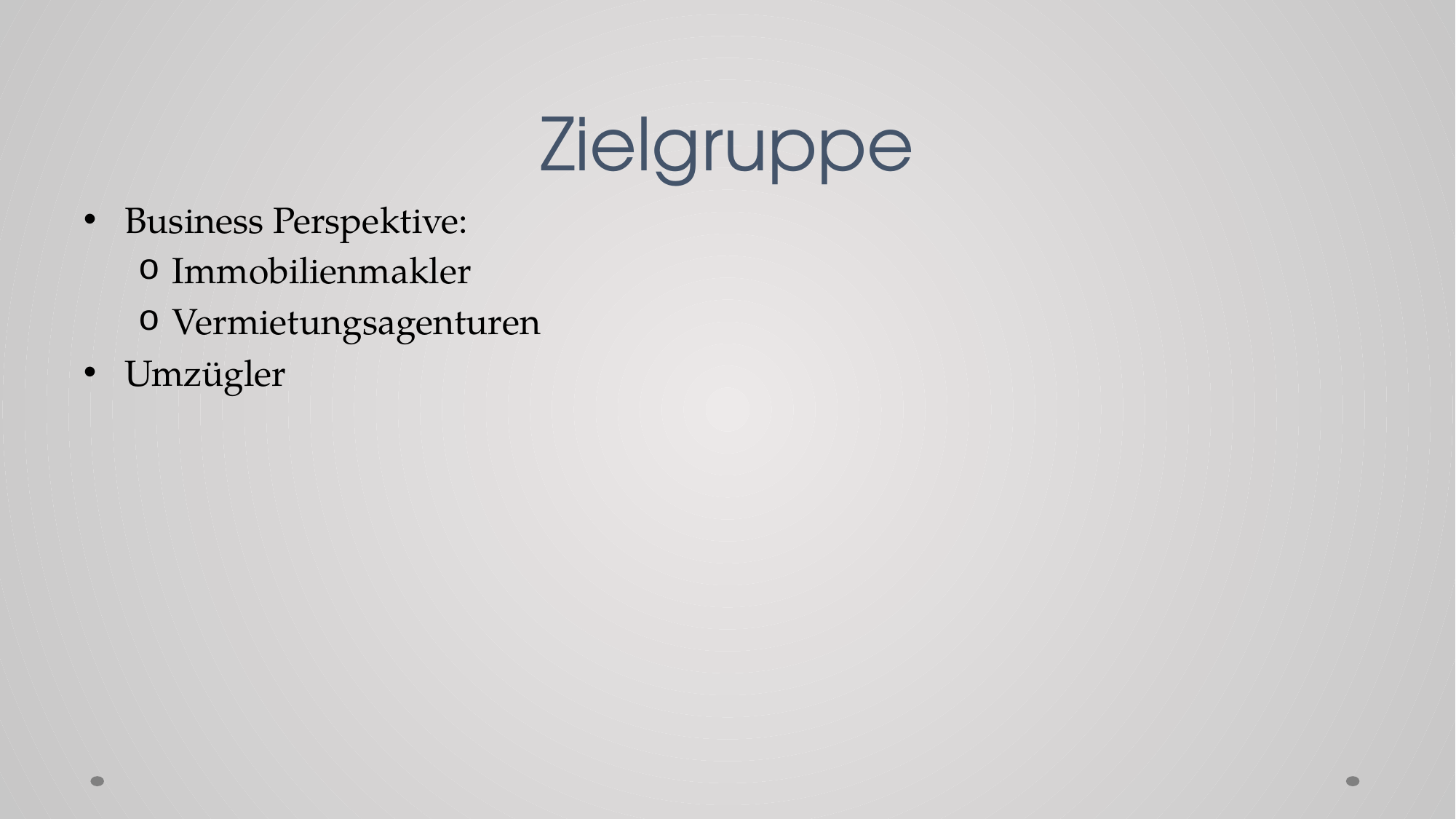

# Zielgruppe
Business Perspektive:
Immobilienmakler
Vermietungsagenturen
Umzügler